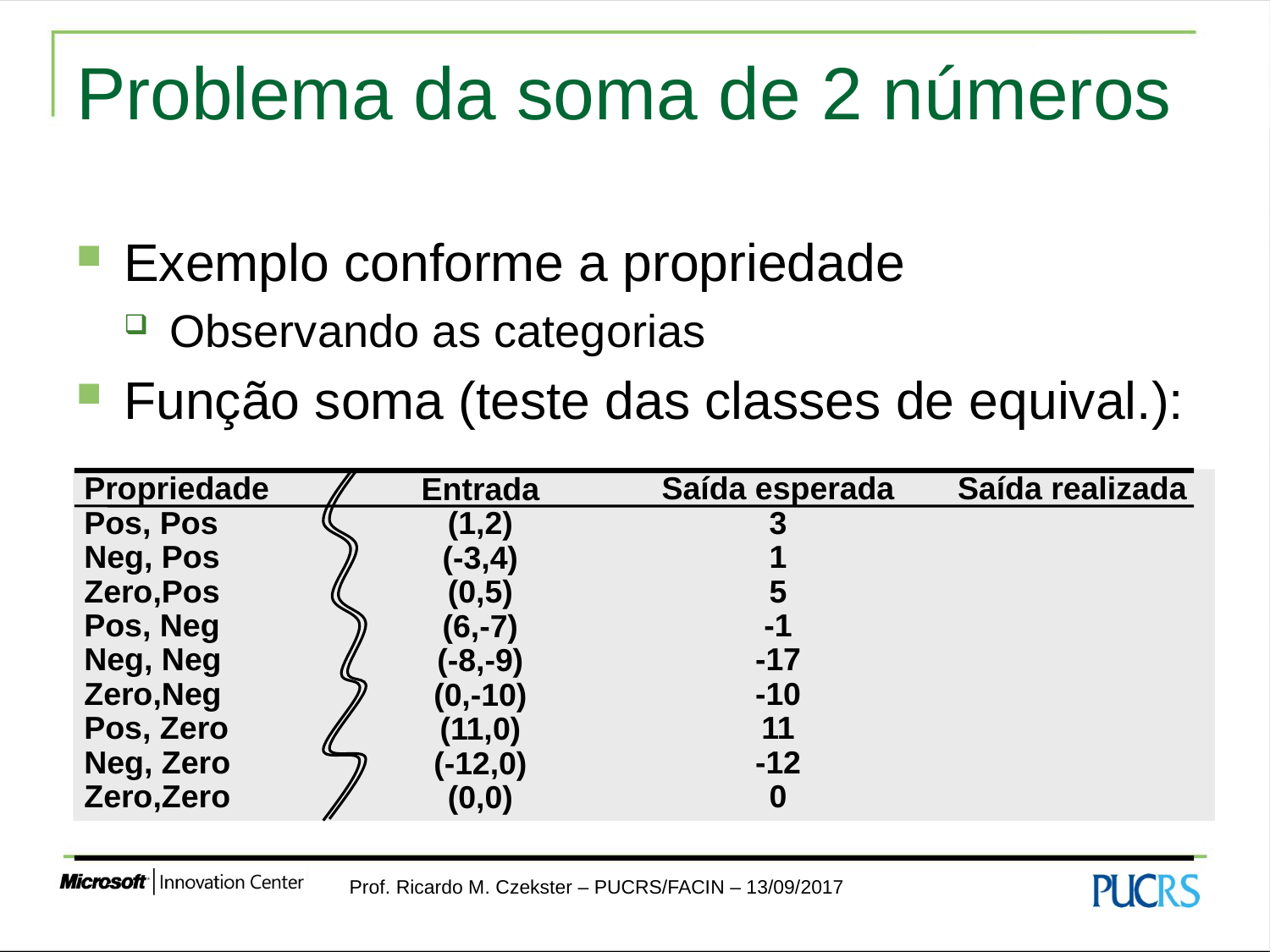

# Problema da soma de 2 números
Exemplo conforme a propriedade
Observando as categorias
Função soma (teste das classes de equival.):
Propriedade
Pos, Pos
Neg, Pos
Zero,Pos
Pos, Neg
Neg, Neg
Zero,Neg
Pos, Zero
Neg, Zero
Zero,Zero
Saída esperada
3
1
5
-1
-17
-10
11
-12
0
Saída realizada
Entrada
(1,2)
(-3,4)
(0,5)
(6,-7)
(-8,-9)
(0,-10)
(11,0)
(-12,0)
(0,0)